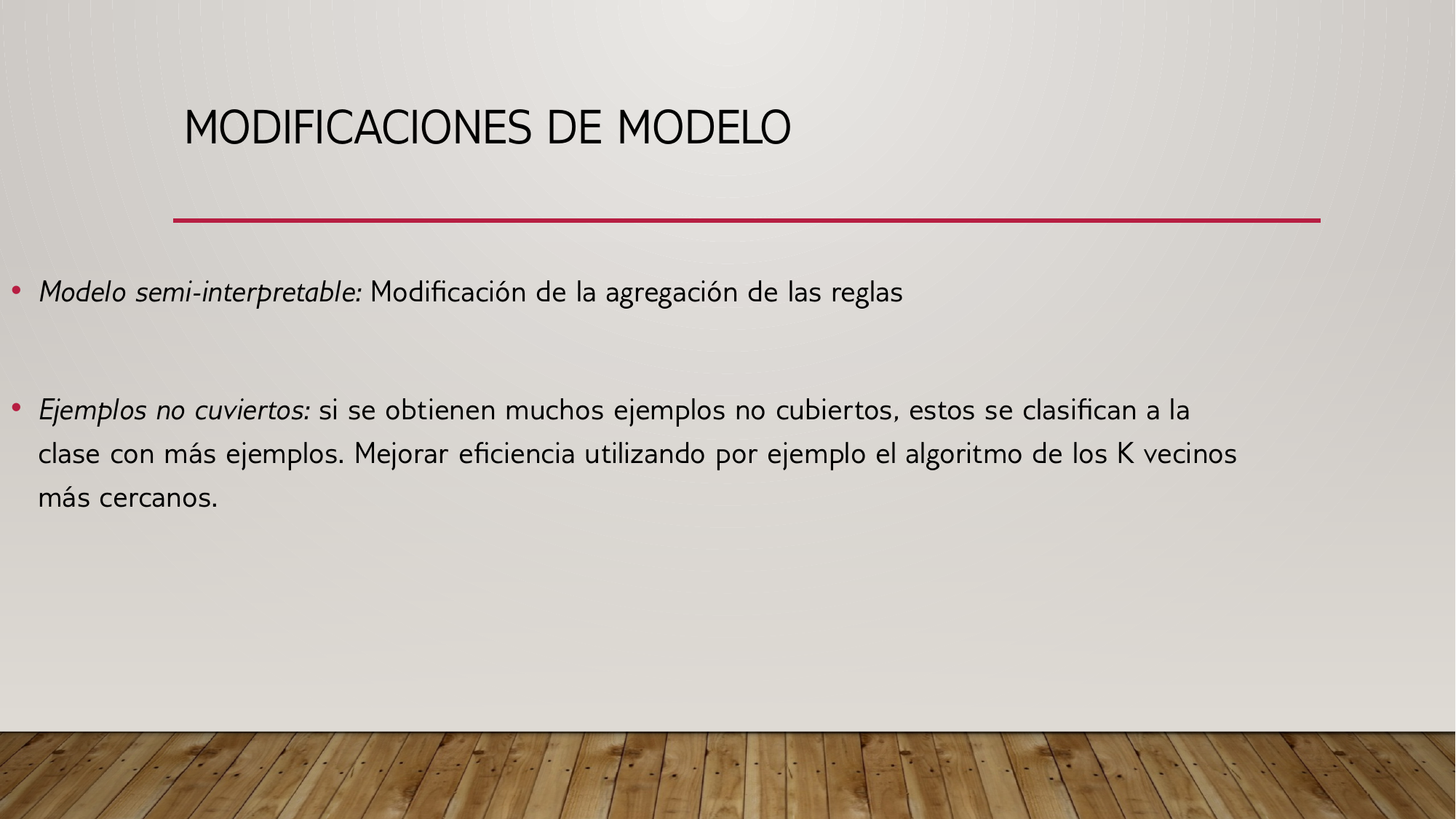

# Modificaciones de modelo
Modelo semi-interpretable: Modificación de la agregación de las reglas

Ejemplos no cuviertos: si se obtienen muchos ejemplos no cubiertos, estos se clasifican a la clase con más ejemplos. Mejorar eficiencia utilizando por ejemplo el algoritmo de los K vecinos más cercanos.